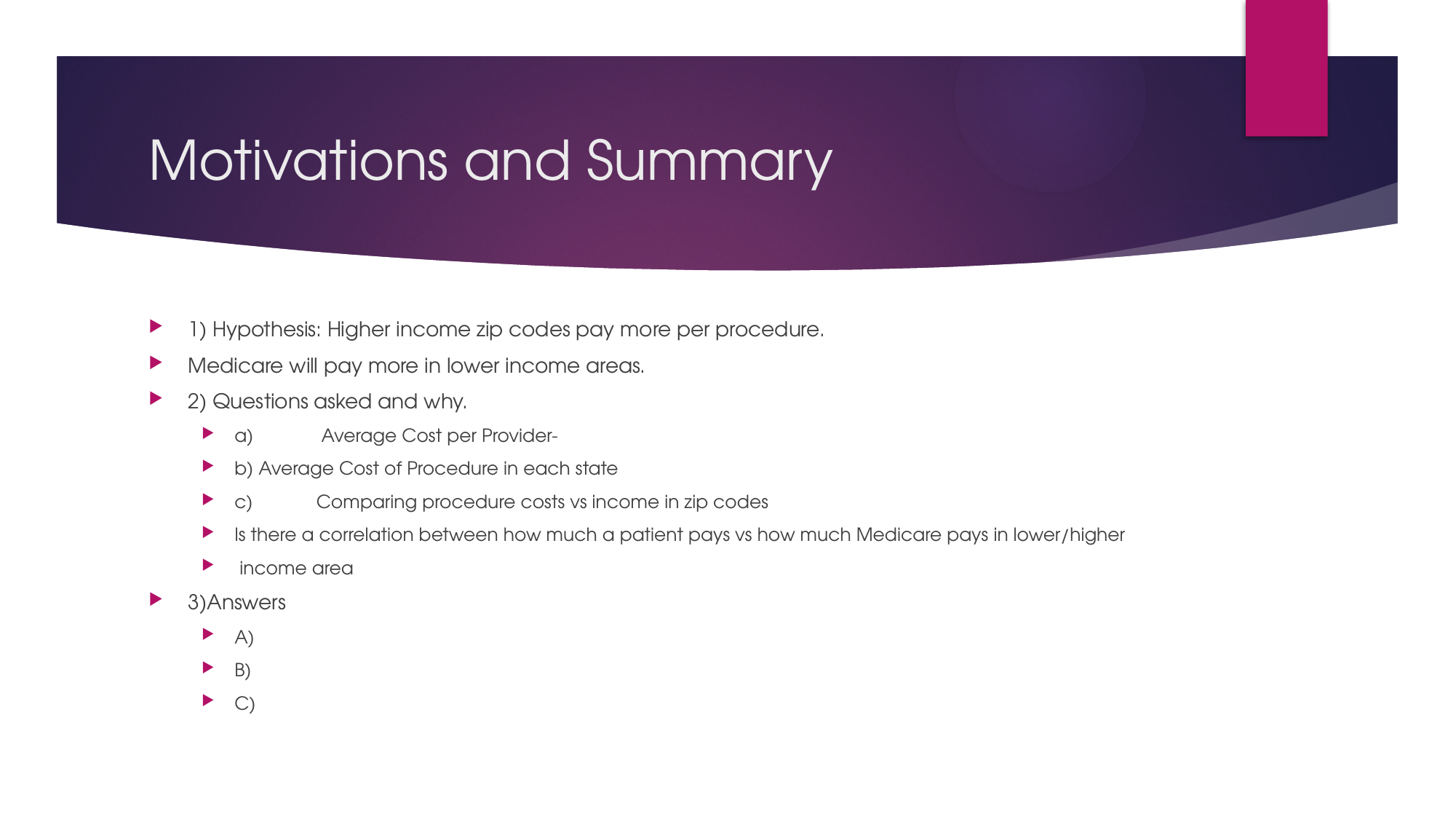

# Motivations and Summary
1) Hypothesis: Higher income zip codes pay more per procedure.
Medicare will pay more in lower income areas.
2) Questions asked and why.
a)	 Average Cost per Provider-
b) Average Cost of Procedure in each state
c)	Comparing procedure costs vs income in zip codes
Is there a correlation between how much a patient pays vs how much Medicare pays in lower/higher
 income area
3)Answers
A)
B)
C)